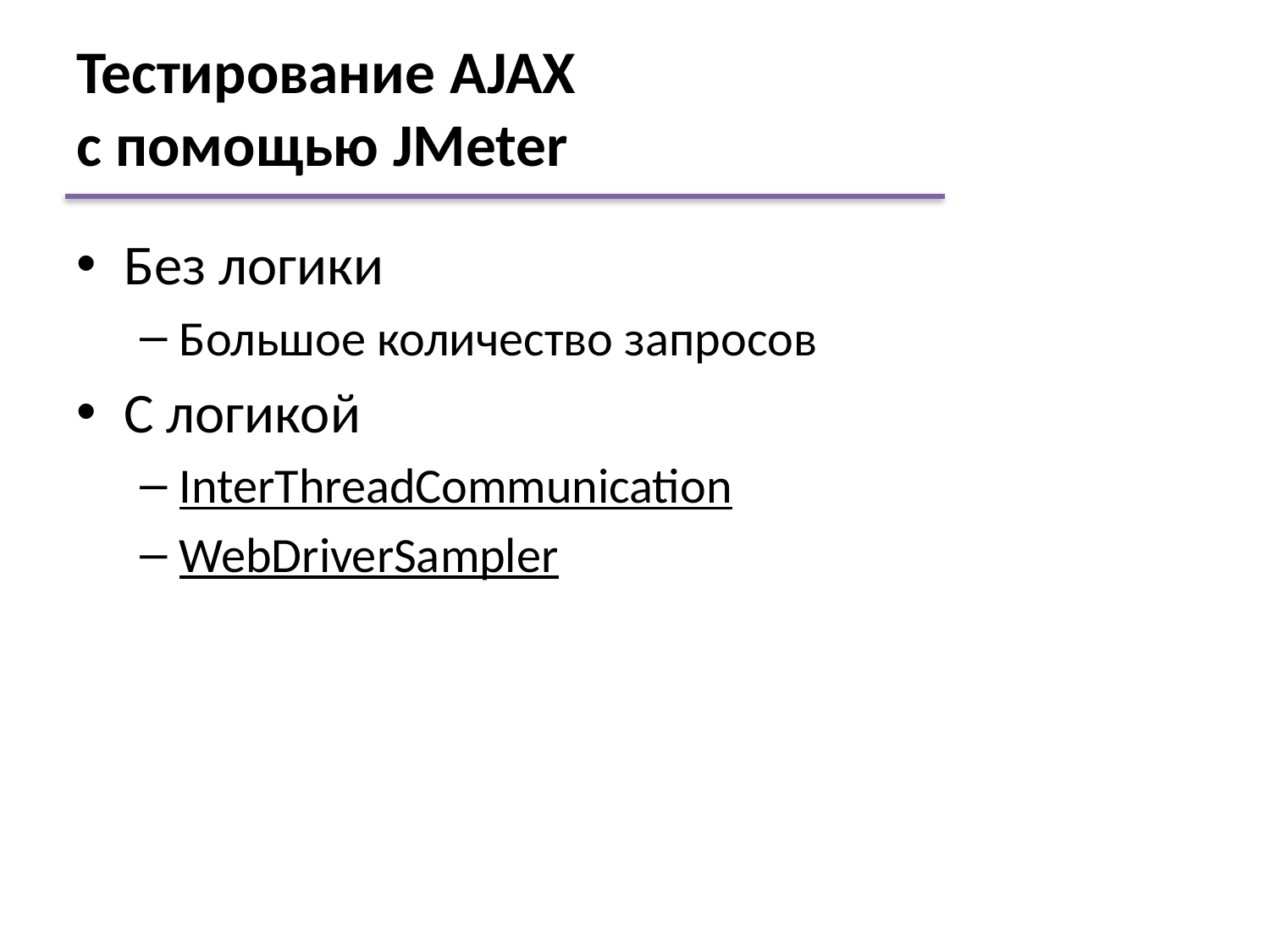

# Тестирование AJAX с помощью JMeter
Без логики
Большое количество запросов
С логикой
InterThreadCommunication
WebDriverSampler